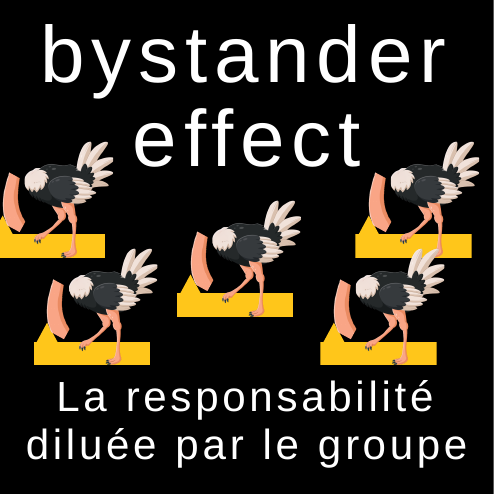

bystander effect

La responsabilité diluée par le groupe